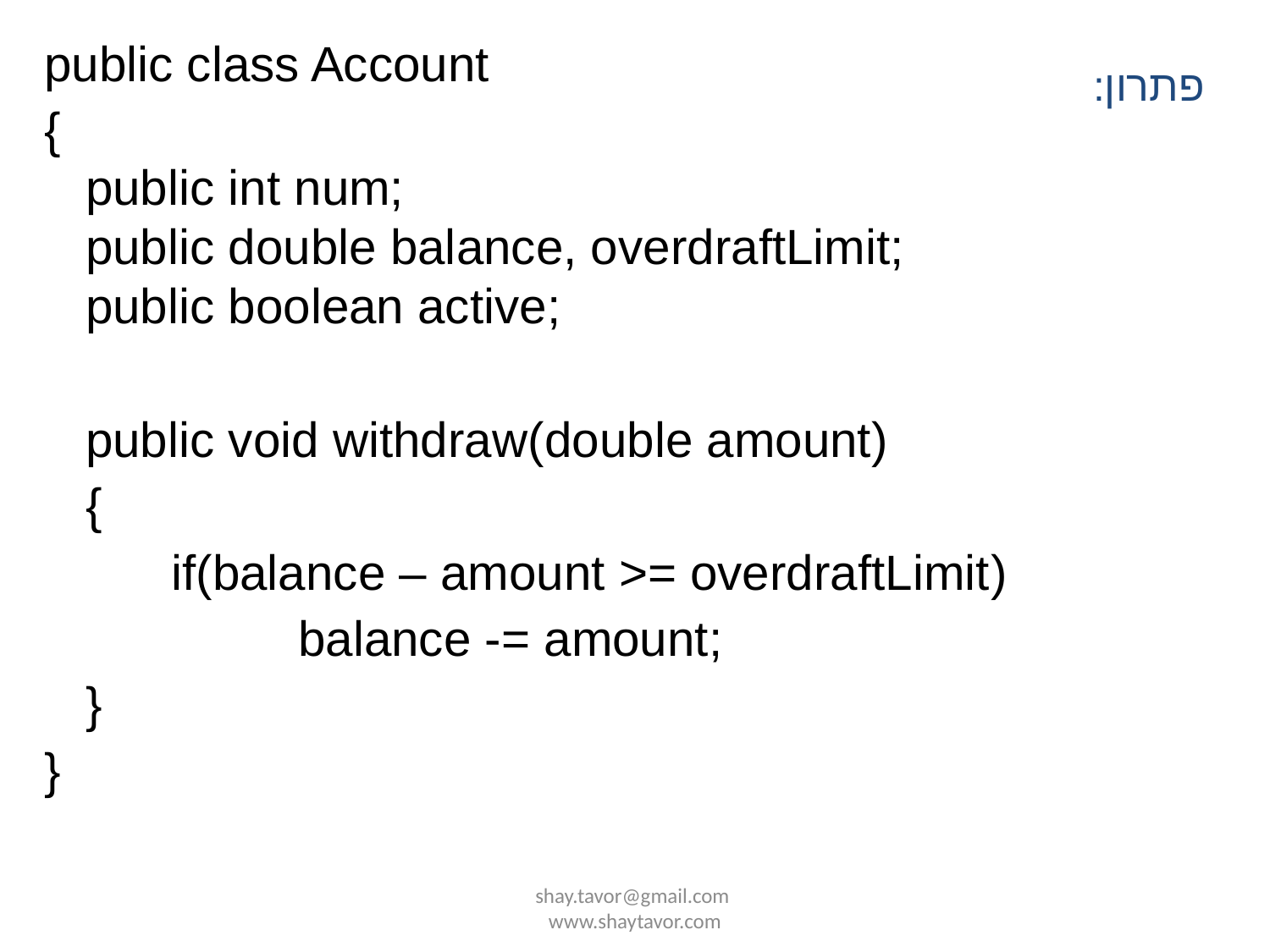

public class Account
{
   public int num;
   public double balance, overdraftLimit;
   public boolean active;

   public void withdraw(double amount)
   {
	if(balance – amount >= overdraftLimit)
		balance -= amount;
   }
}
פתרון:
shay.tavor@gmail.com  www.shaytavor.com